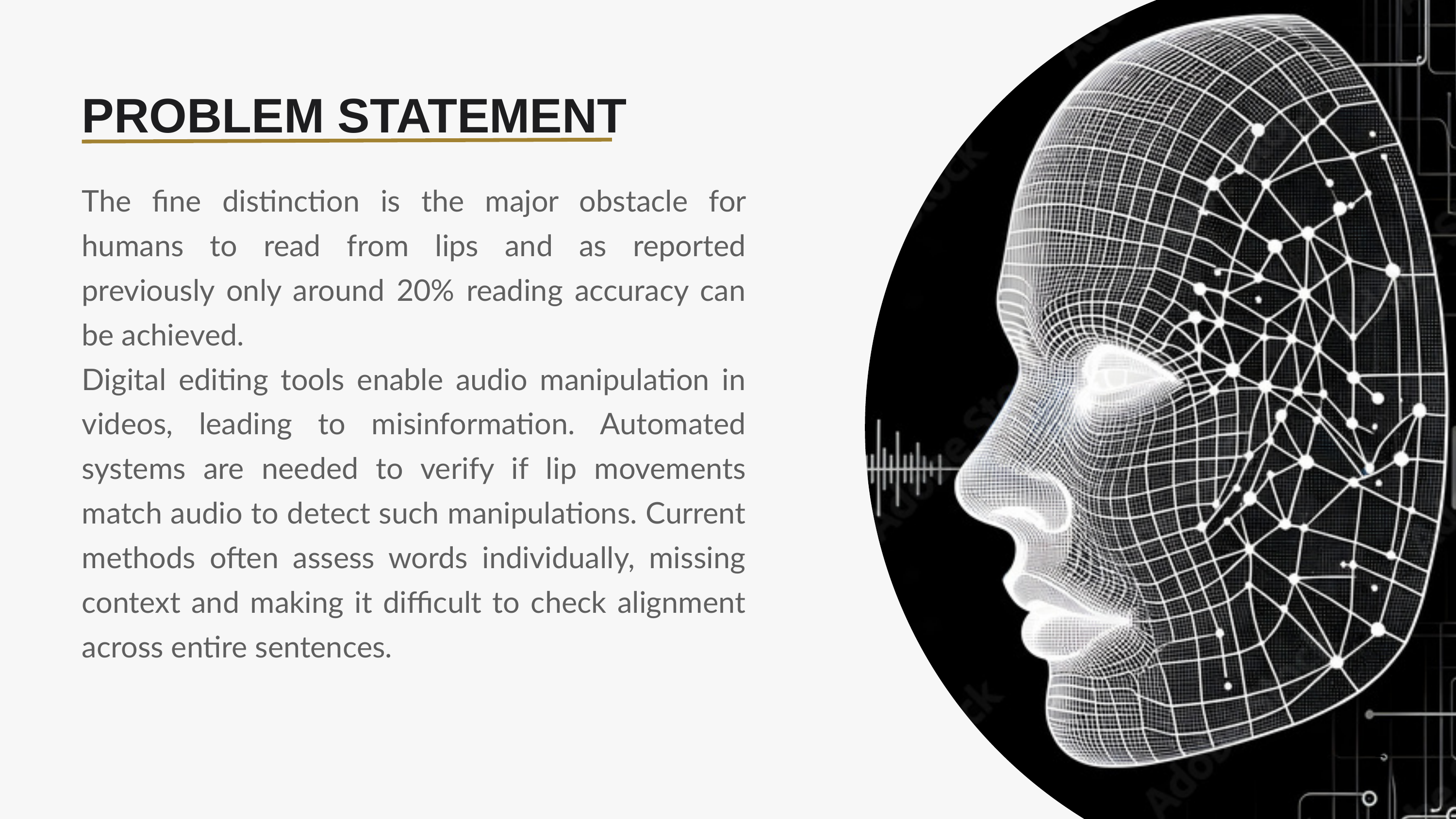

PROBLEM STATEMENT

The ﬁne distinction is the major obstacle for humans to read from lips and as reported previously only around 20% reading accuracy can be achieved.
Digital editing tools enable audio manipulation in videos, leading to misinformation. Automated systems are needed to verify if lip movements match audio to detect such manipulations. Current methods often assess words individually, missing context and making it difficult to check alignment across entire sentences.
2